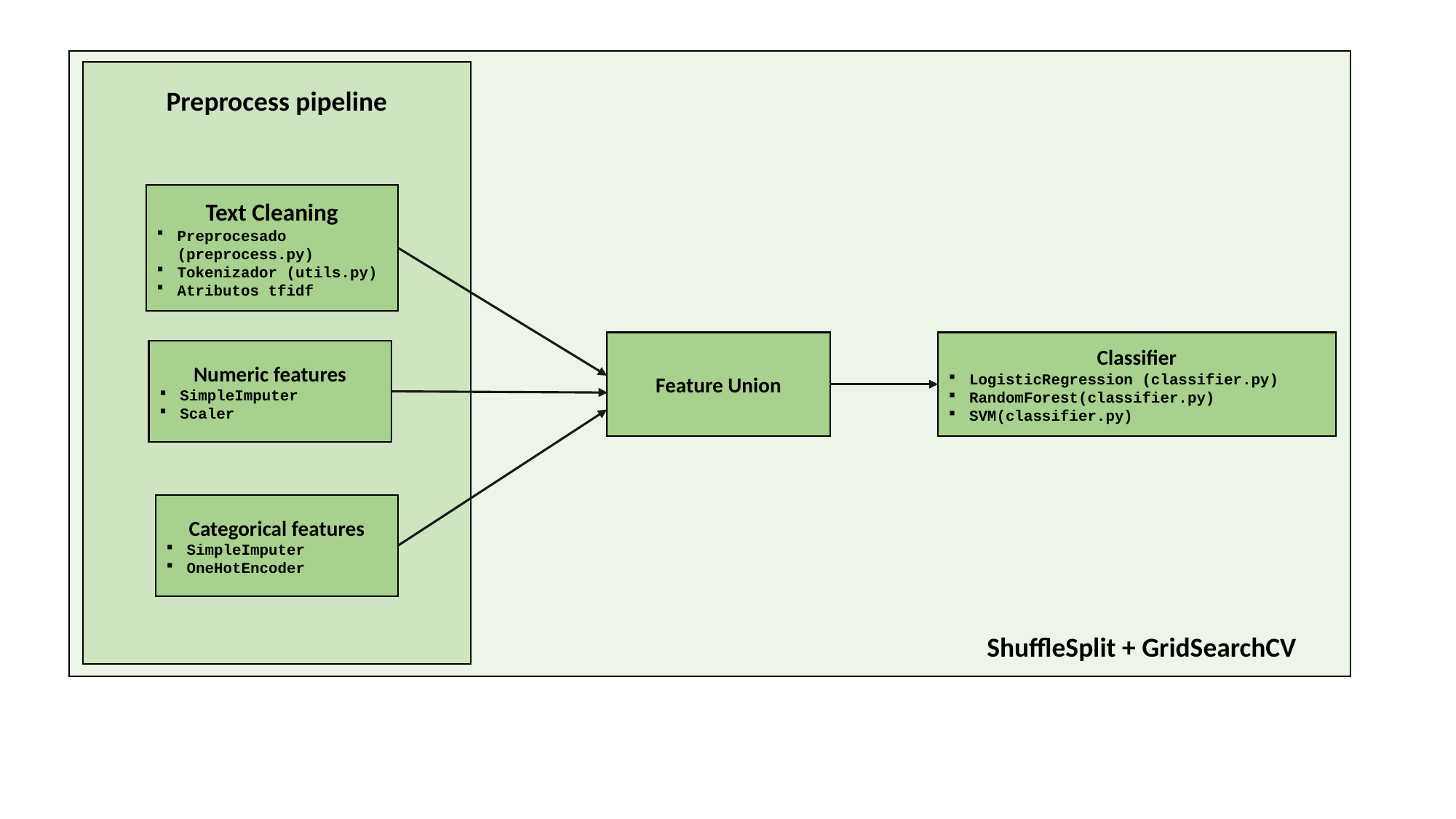

Preprocess pipeline
Text Cleaning
Preprocesado (preprocess.py)
Tokenizador (utils.py)
Atributos tfidf
Feature Union
Classifier
LogisticRegression (classifier.py)
RandomForest(classifier.py)
SVM(classifier.py)
Numeric features
SimpleImputer
Scaler
Categorical features
SimpleImputer
OneHotEncoder
ShuffleSplit + GridSearchCV